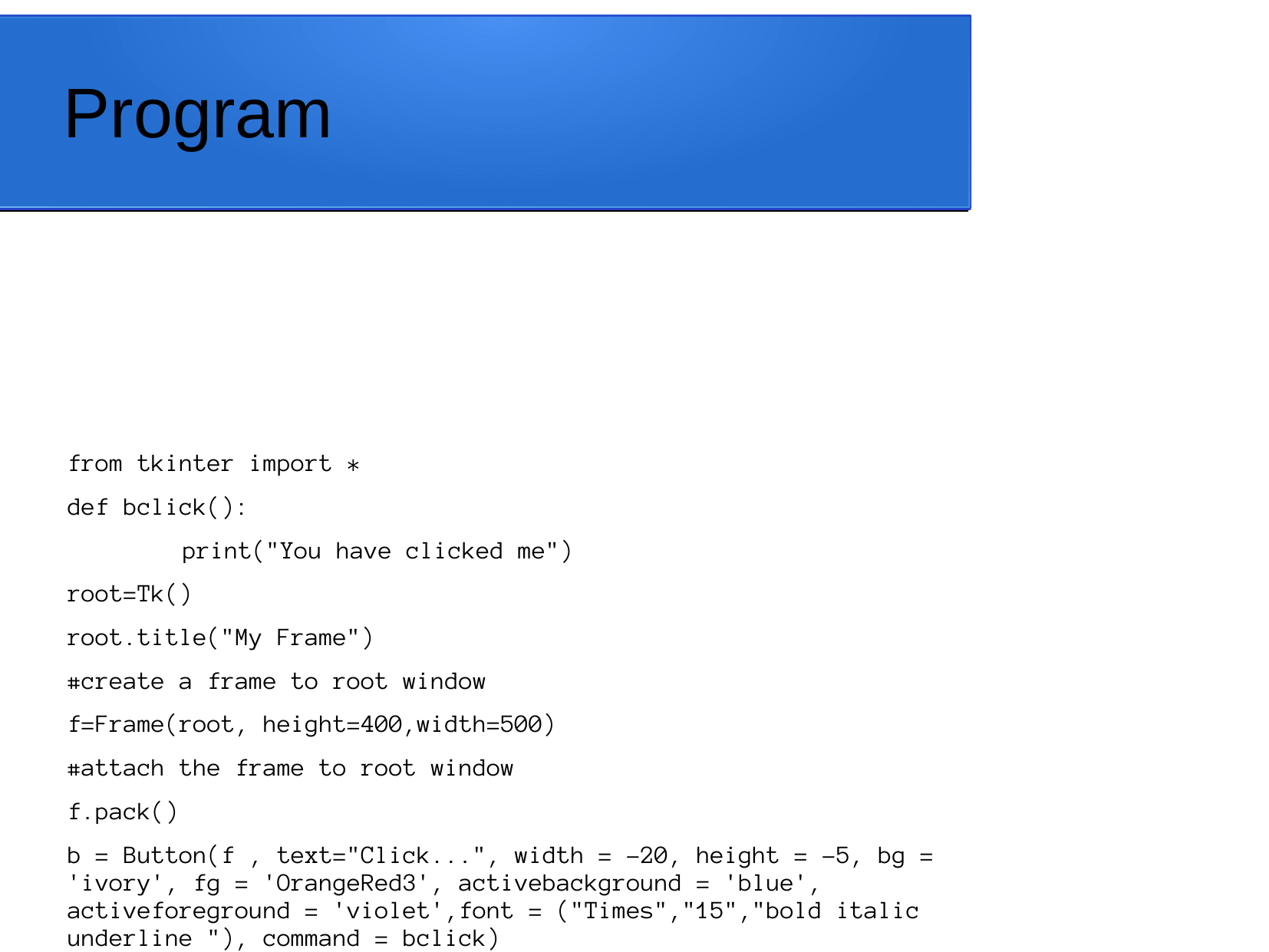

# Program
from tkinter import *
def bclick():
	print("You have clicked me")
root=Tk()
root.title("My Frame")
#create a frame to root window
f=Frame(root, height=400,width=500)
#attach the frame to root window
f.pack()
b = Button(f , text="Click...", width = -20, height = -5, bg = 'ivory', fg = 'OrangeRed3', activebackground = 'blue', activeforeground = 'violet',font = ("Times","15","bold italic underline "), command = bclick)
#attach button to frame
b.pack()
#let the root window wait for an events
root.mainloop()